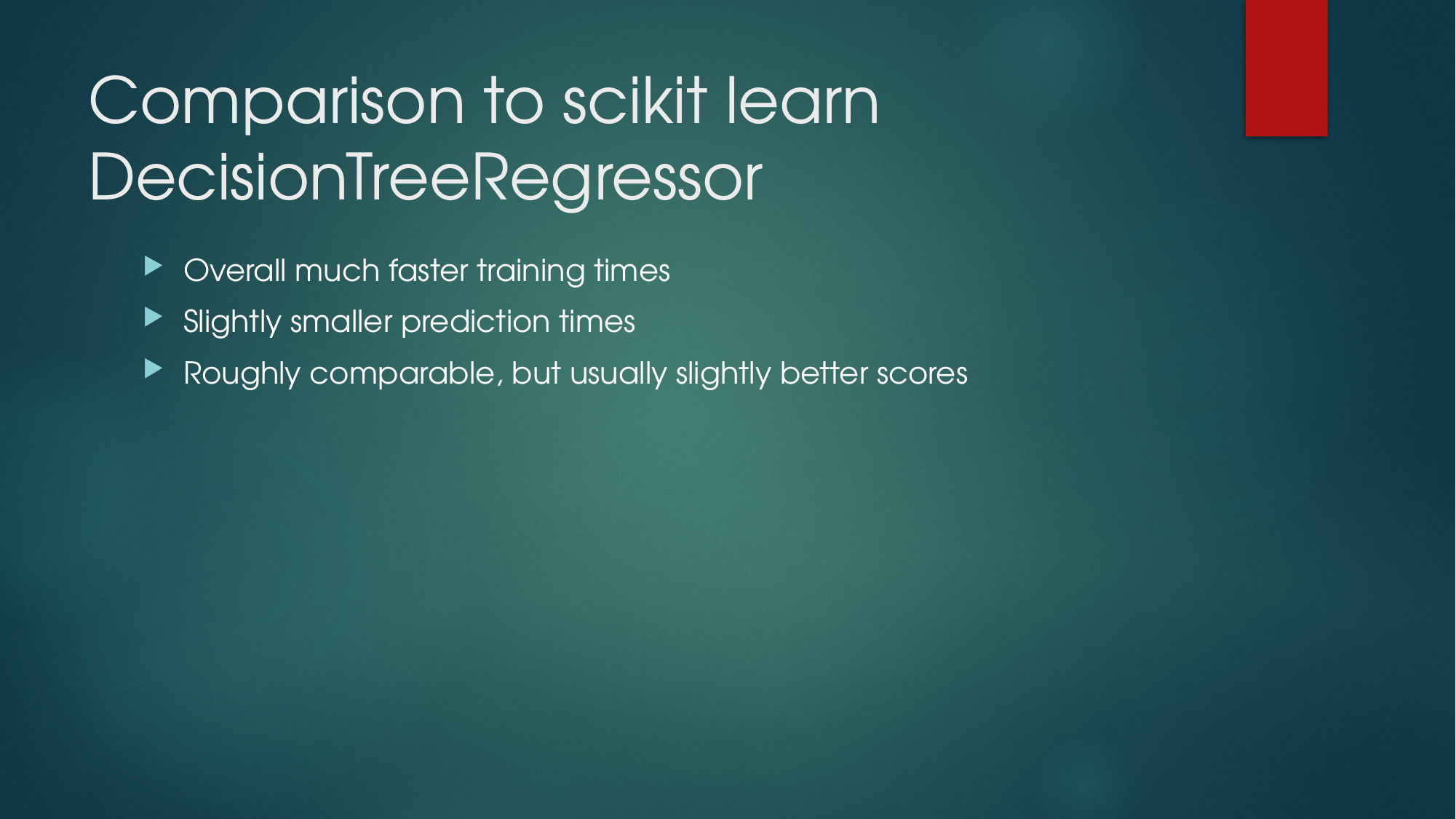

# Comparison to scikit learn DecisionTreeRegressor
Overall much faster training times
Slightly smaller prediction times
Roughly comparable, but usually slightly better scores